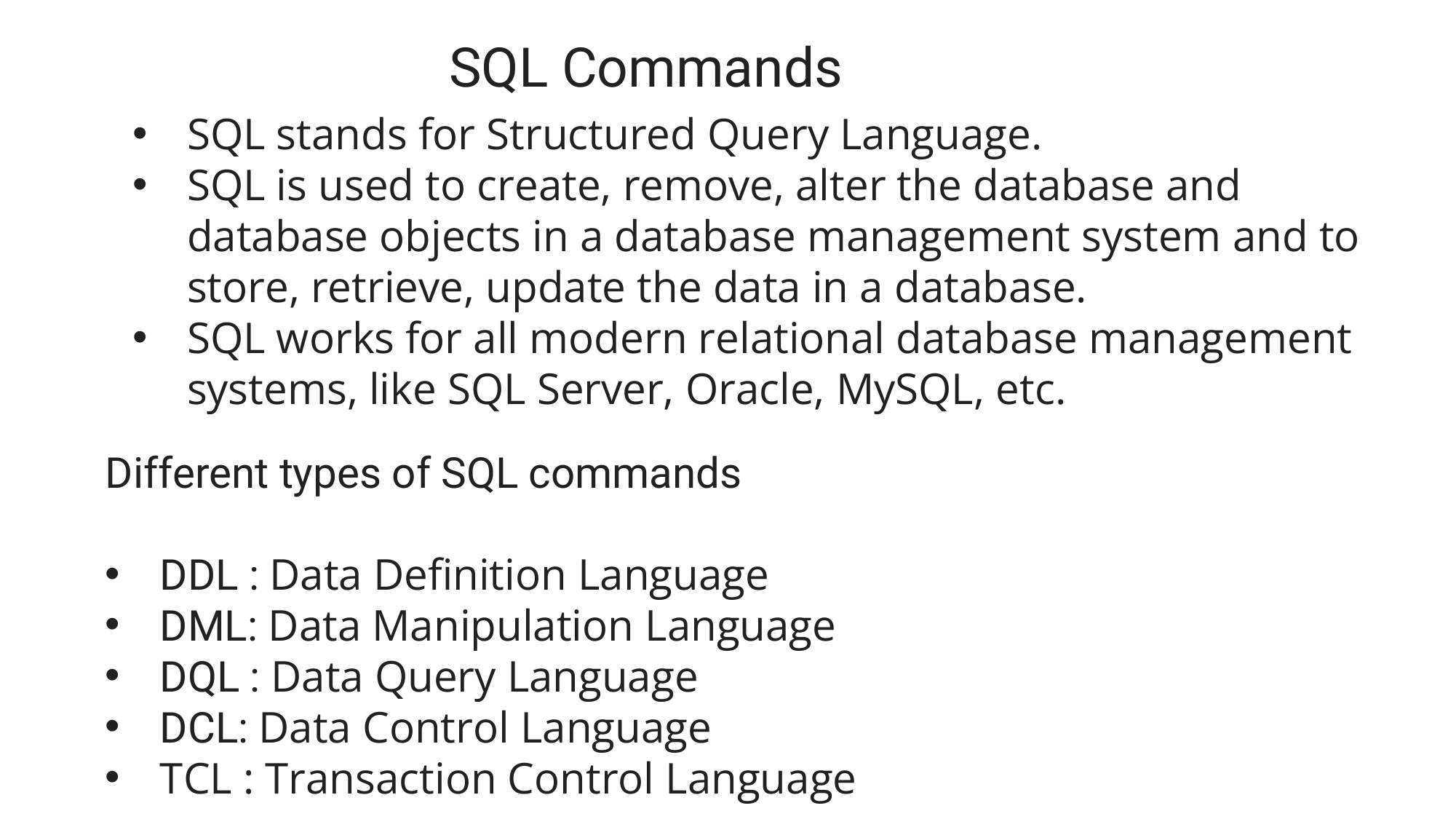

SQL Commands

SQL stands for Structured Query Language.
SQL is used to create, remove, alter the database and database objects in a database management system and to store, retrieve, update the data in a database.
SQL works for all modern relational database management systems, like SQL Server, Oracle, MySQL, etc.
Different types of SQL commands

DDL : Data Definition Language
DML: Data Manipulation Language
DQL : Data Query Language
DCL: Data Control Language
TCL : Transaction Control Language